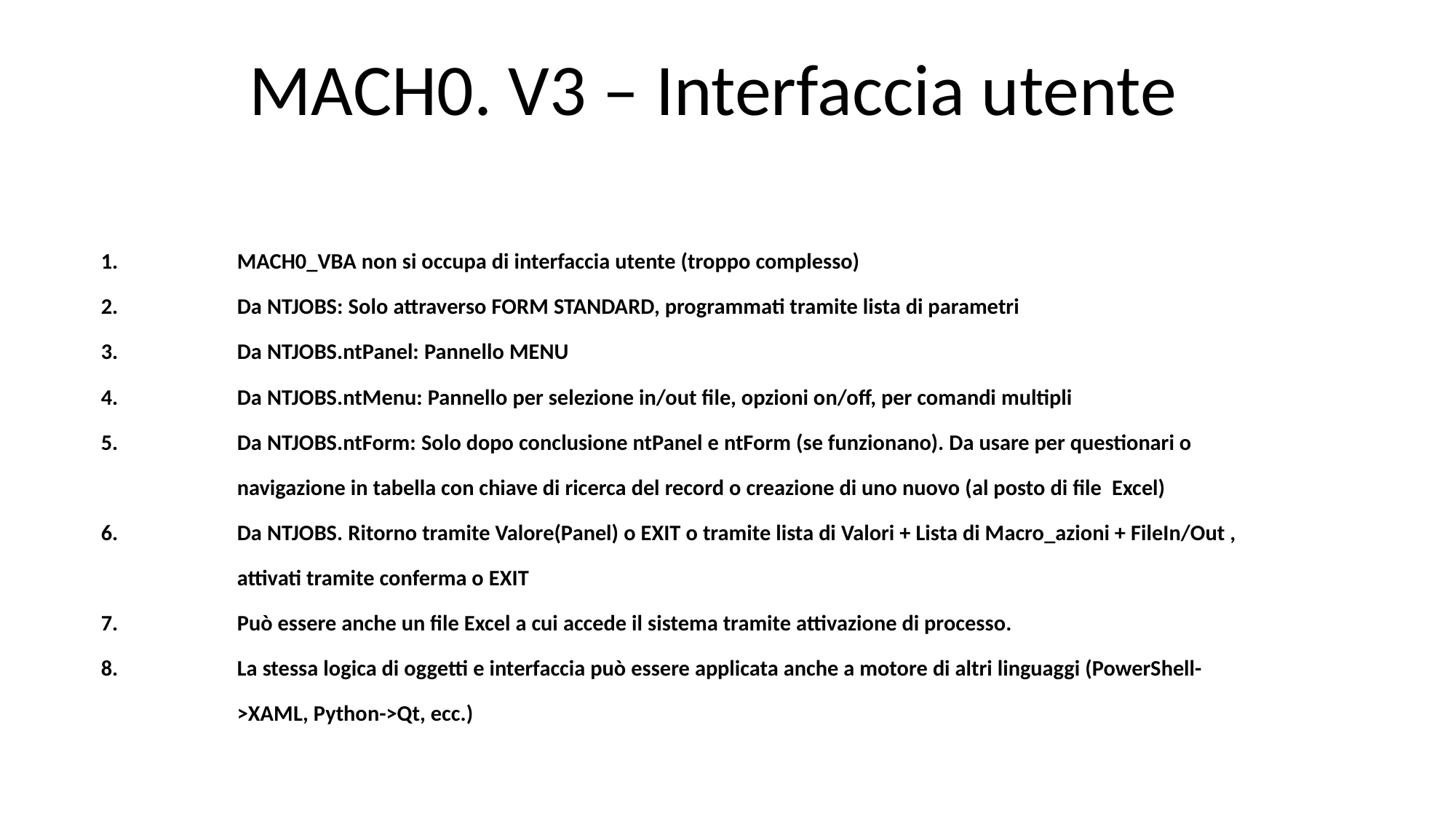

MACH0. V3 – Interfaccia utente
MACH0_VBA non si occupa di interfaccia utente (troppo complesso)
Da NTJOBS: Solo attraverso FORM STANDARD, programmati tramite lista di parametri
Da NTJOBS.ntPanel: Pannello MENU
Da NTJOBS.ntMenu: Pannello per selezione in/out file, opzioni on/off, per comandi multipli
Da NTJOBS.ntForm: Solo dopo conclusione ntPanel e ntForm (se funzionano). Da usare per questionari o navigazione in tabella con chiave di ricerca del record o creazione di uno nuovo (al posto di file  Excel)
Da NTJOBS. Ritorno tramite Valore(Panel) o EXIT o tramite lista di Valori + Lista di Macro_azioni + FileIn/Out , attivati tramite conferma o EXIT
Può essere anche un file Excel a cui accede il sistema tramite attivazione di processo.
La stessa logica di oggetti e interfaccia può essere applicata anche a motore di altri linguaggi (PowerShell->XAML, Python->Qt, ecc.)